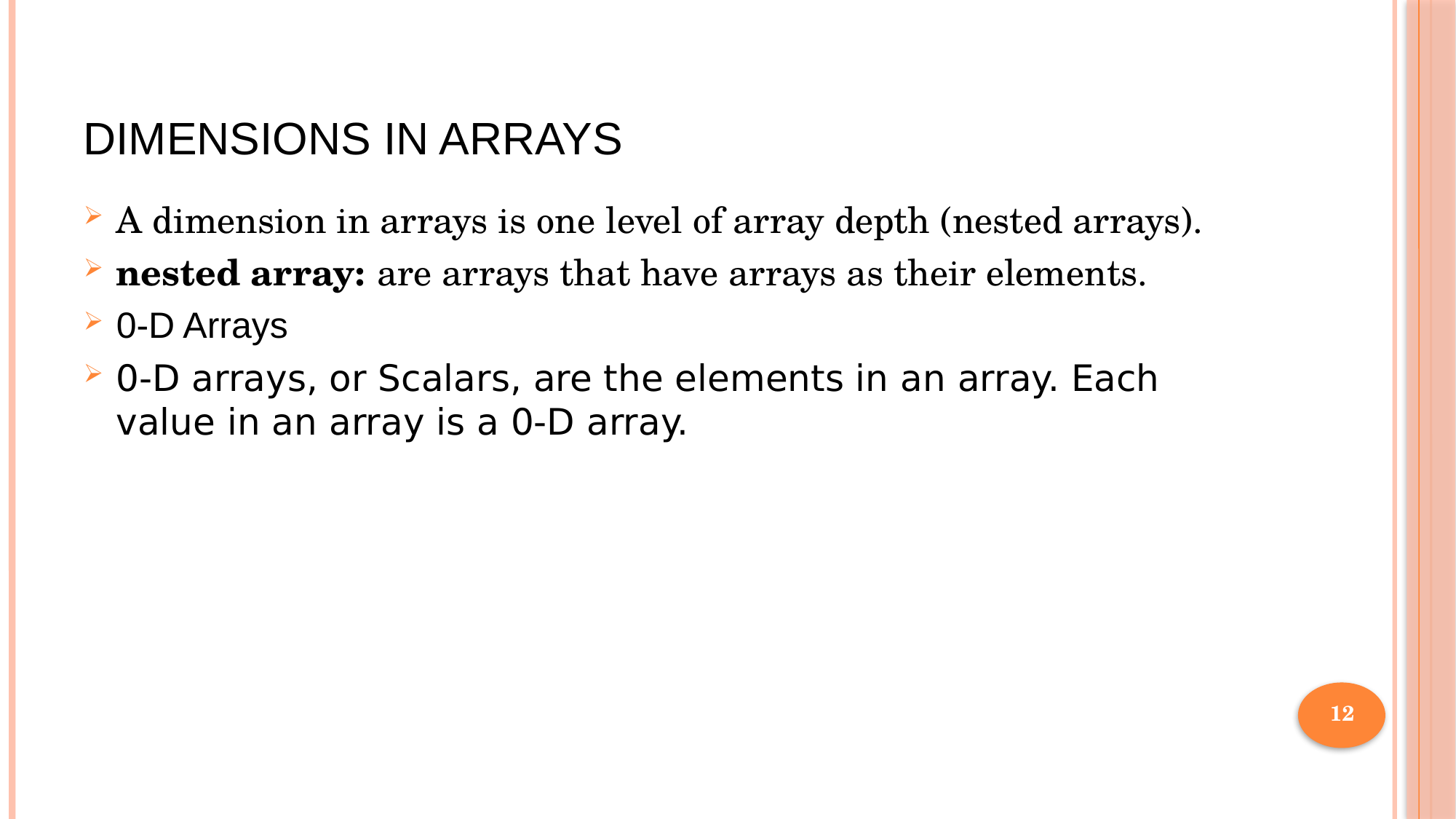

# Dimensions in Arrays
A dimension in arrays is one level of array depth (nested arrays).
nested array: are arrays that have arrays as their elements.
0-D Arrays
0-D arrays, or Scalars, are the elements in an array. Each value in an array is a 0-D array.

12